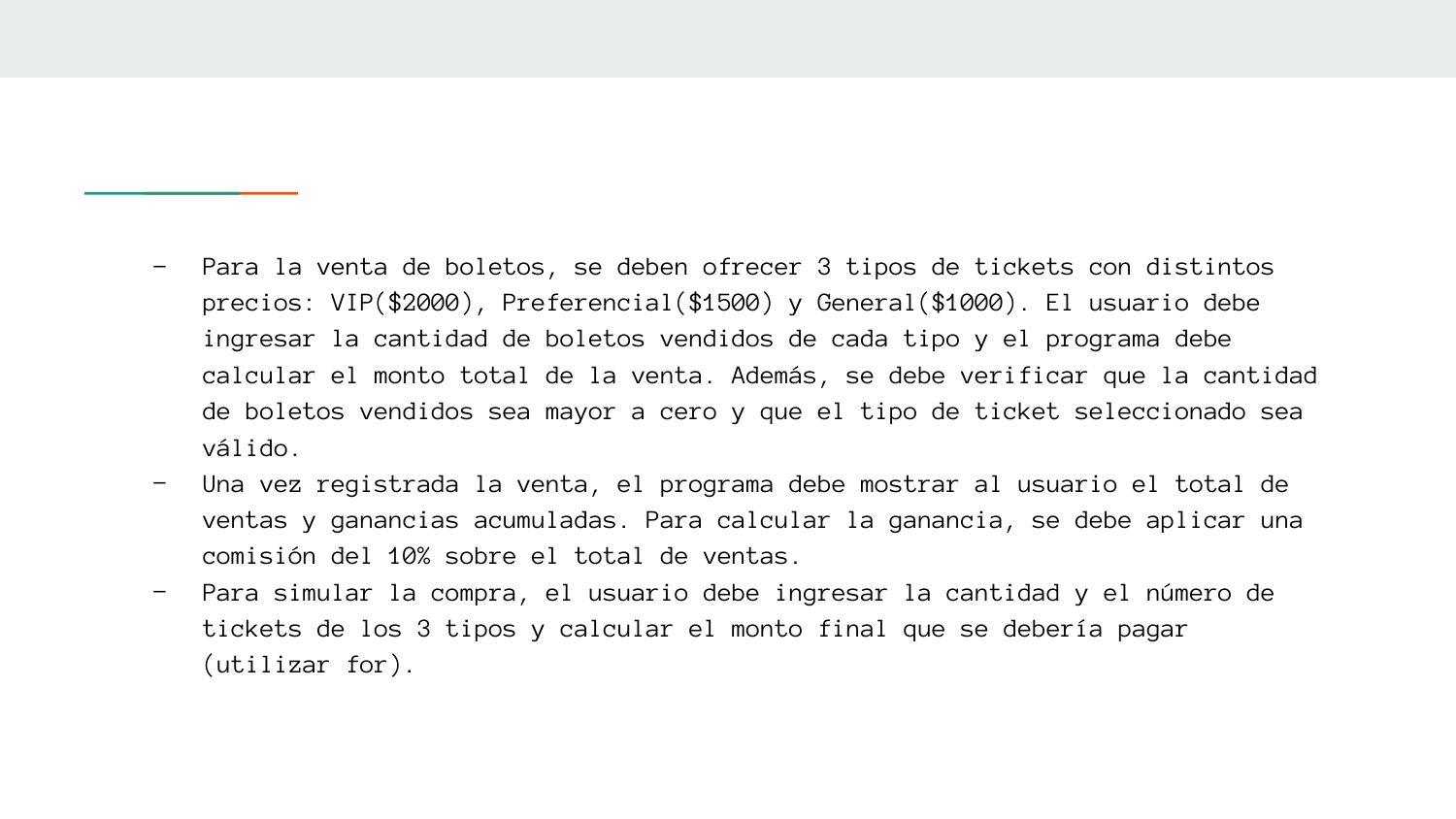

Para la venta de boletos, se deben ofrecer 3 tipos de tickets con distintos precios: VIP($2000), Preferencial($1500) y General($1000). El usuario debe ingresar la cantidad de boletos vendidos de cada tipo y el programa debe calcular el monto total de la venta. Además, se debe verificar que la cantidad de boletos vendidos sea mayor a cero y que el tipo de ticket seleccionado sea válido.
Una vez registrada la venta, el programa debe mostrar al usuario el total de ventas y ganancias acumuladas. Para calcular la ganancia, se debe aplicar una comisión del 10% sobre el total de ventas.
Para simular la compra, el usuario debe ingresar la cantidad y el número de tickets de los 3 tipos y calcular el monto final que se debería pagar (utilizar for).